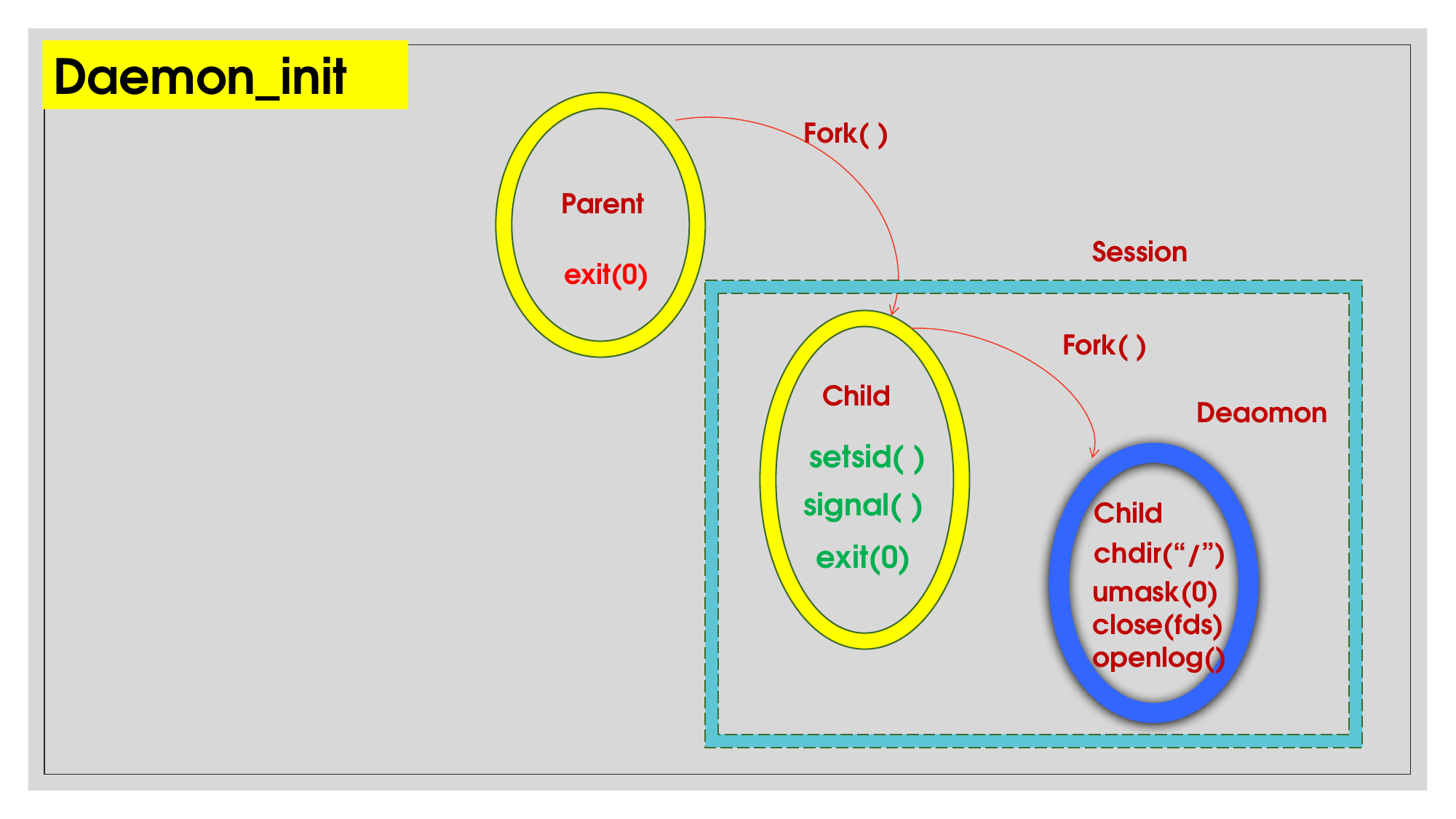

Daemon_init

Fork( )

Parent
Session
 exit(0)

Fork( )

Child
Deaomon
setsid( )

signal( )
Child
chdir(“/”)
exit(0)
umask(0)
close(fds)
openlog()